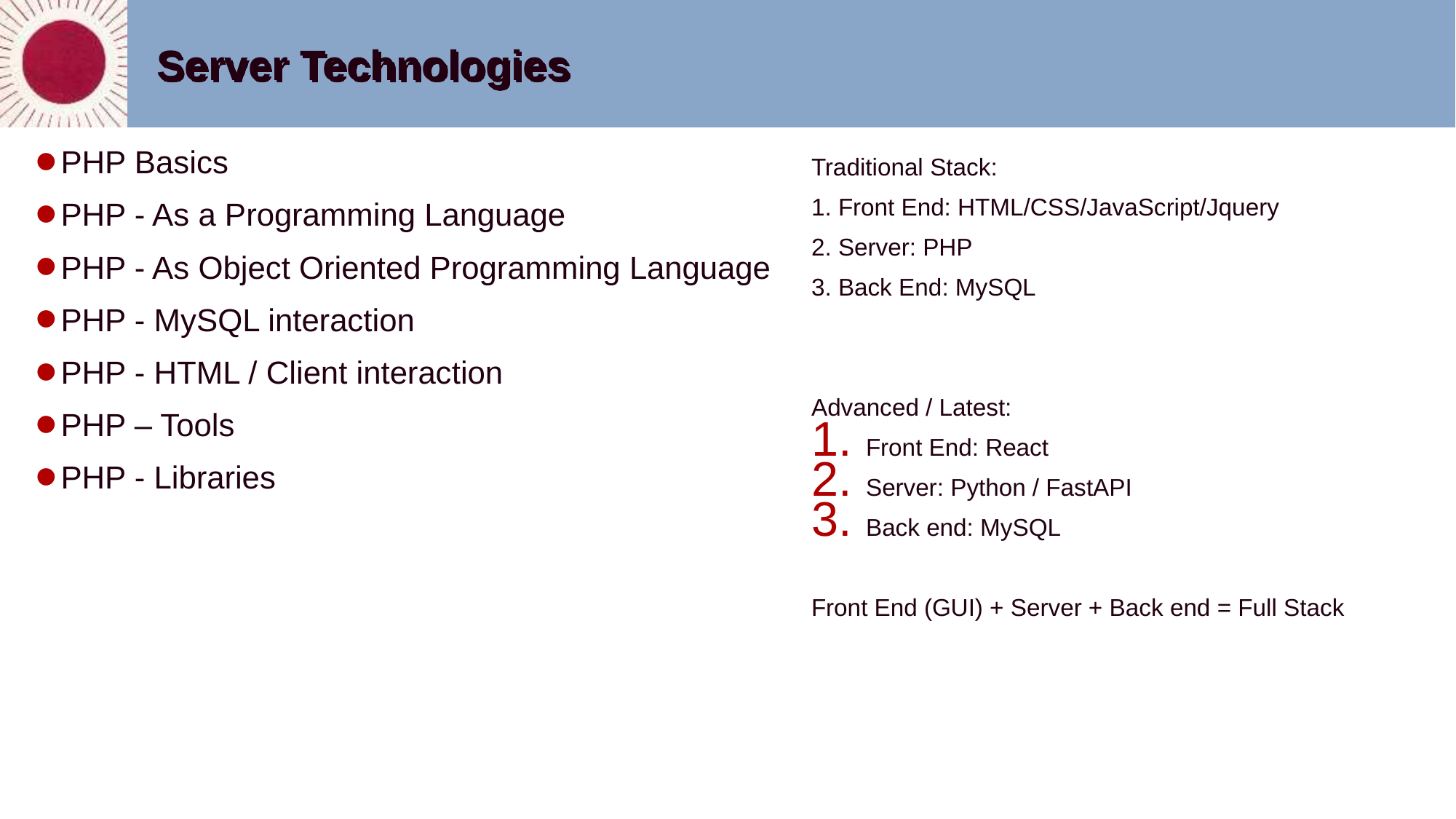

# Server Technologies
PHP Basics
PHP - As a Programming Language
PHP - As Object Oriented Programming Language
PHP - MySQL interaction
PHP - HTML / Client interaction
PHP – Tools
PHP - Libraries
Traditional Stack:
1. Front End: HTML/CSS/JavaScript/Jquery
2. Server: PHP
3. Back End: MySQL

Advanced / Latest:
Front End: React
Server: Python / FastAPI
Back end: MySQL

Front End (GUI) + Server + Back end = Full Stack